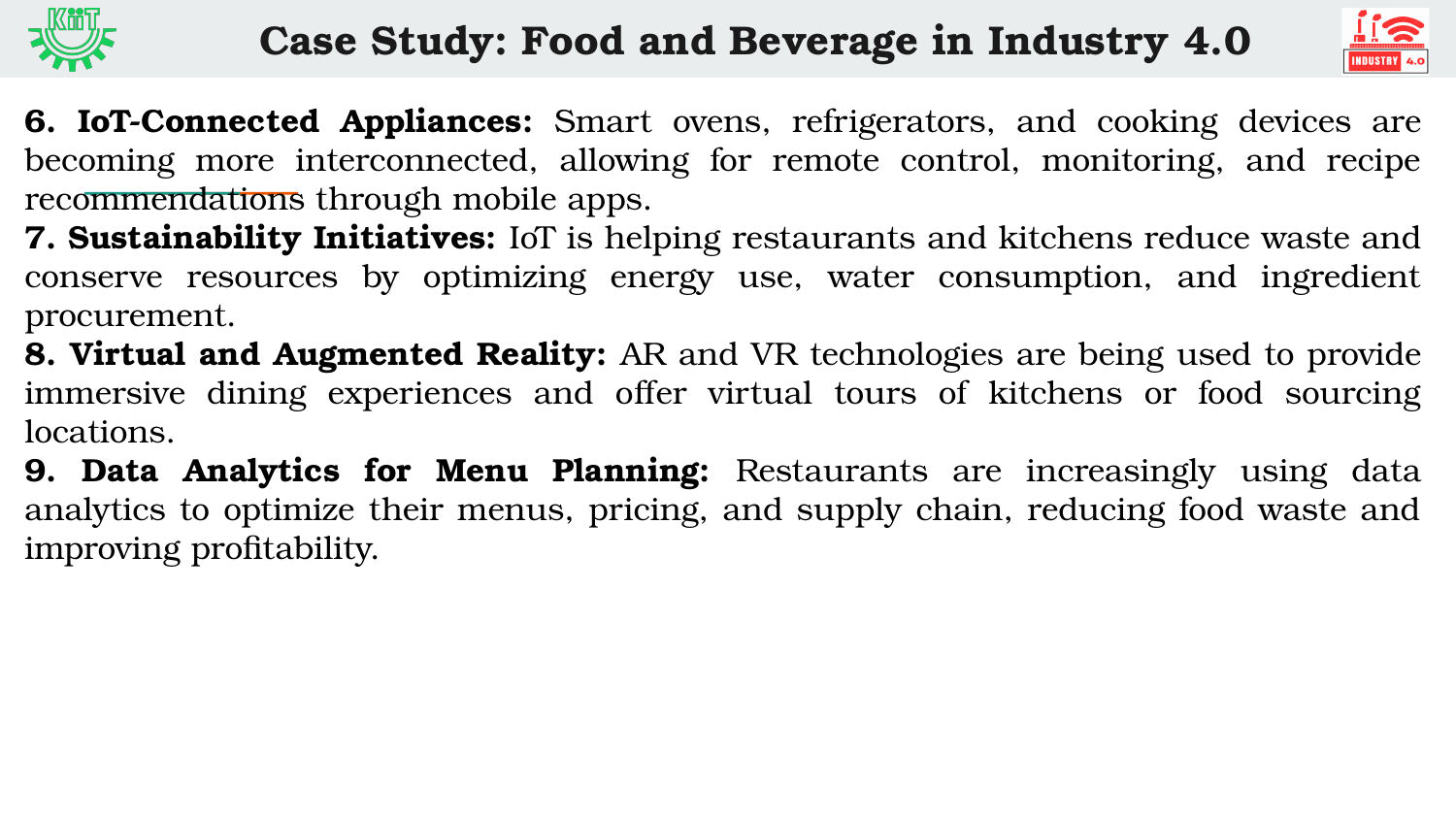

# Case Study: Food and Beverage in Industry 4.0
6. IoT-Connected Appliances: Smart ovens, refrigerators, and cooking devices are becoming more interconnected, allowing for remote control, monitoring, and recipe recommendations through mobile apps.
7. Sustainability Initiatives: IoT is helping restaurants and kitchens reduce waste and conserve resources by optimizing energy use, water consumption, and ingredient procurement.
8. Virtual and Augmented Reality: AR and VR technologies are being used to provide immersive dining experiences and offer virtual tours of kitchens or food sourcing locations.
9. Data Analytics for Menu Planning: Restaurants are increasingly using data analytics to optimize their menus, pricing, and supply chain, reducing food waste and improving profitability.